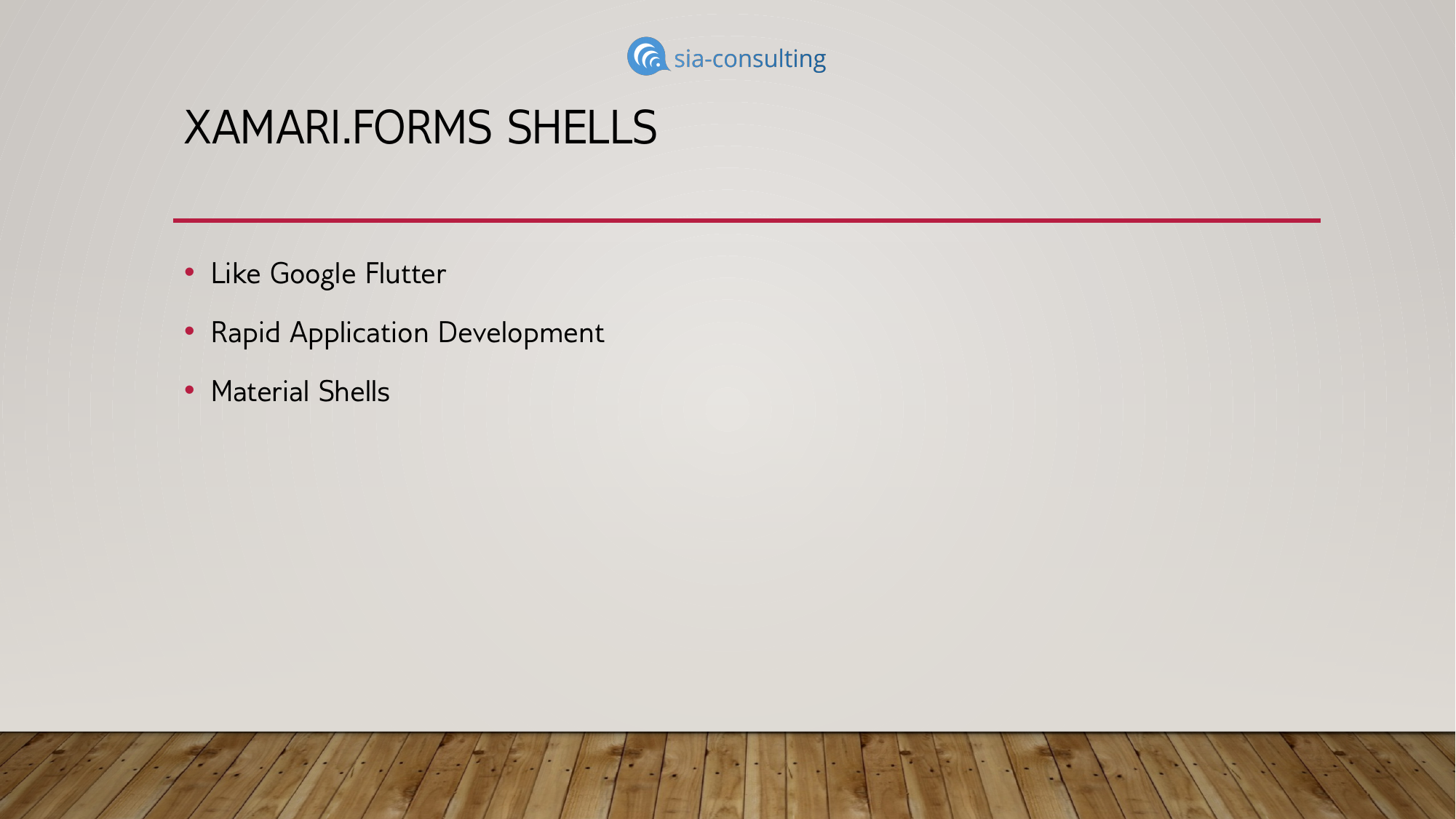

# Xamari.Forms Shells
Like Google Flutter
Rapid Application Development
Material Shells